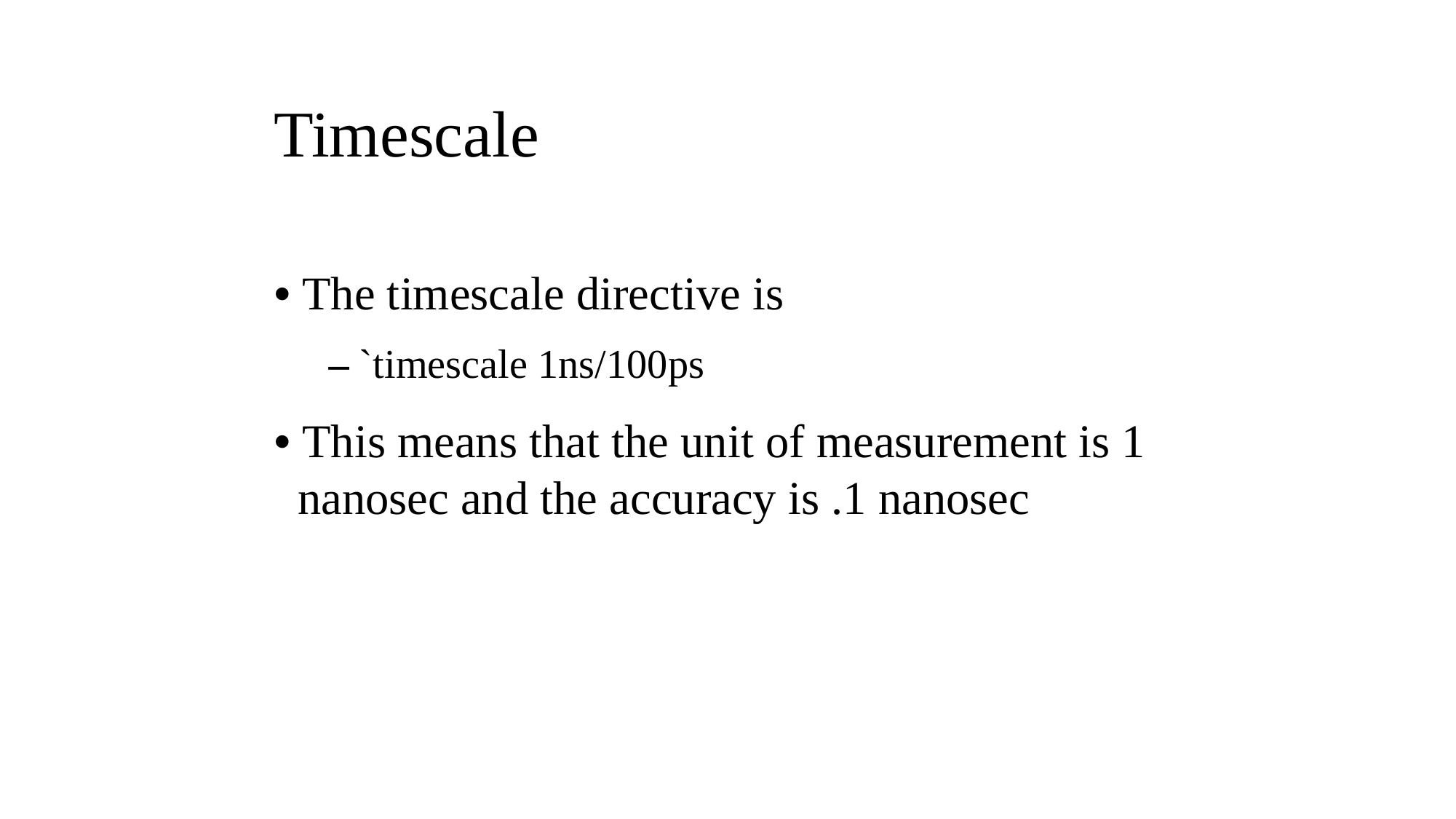

Timescale

• The timescale directive is

– `timescale 1ns/100ps

• This means that the unit of measurement is 1
  nanosec and the accuracy is .1 nanosec